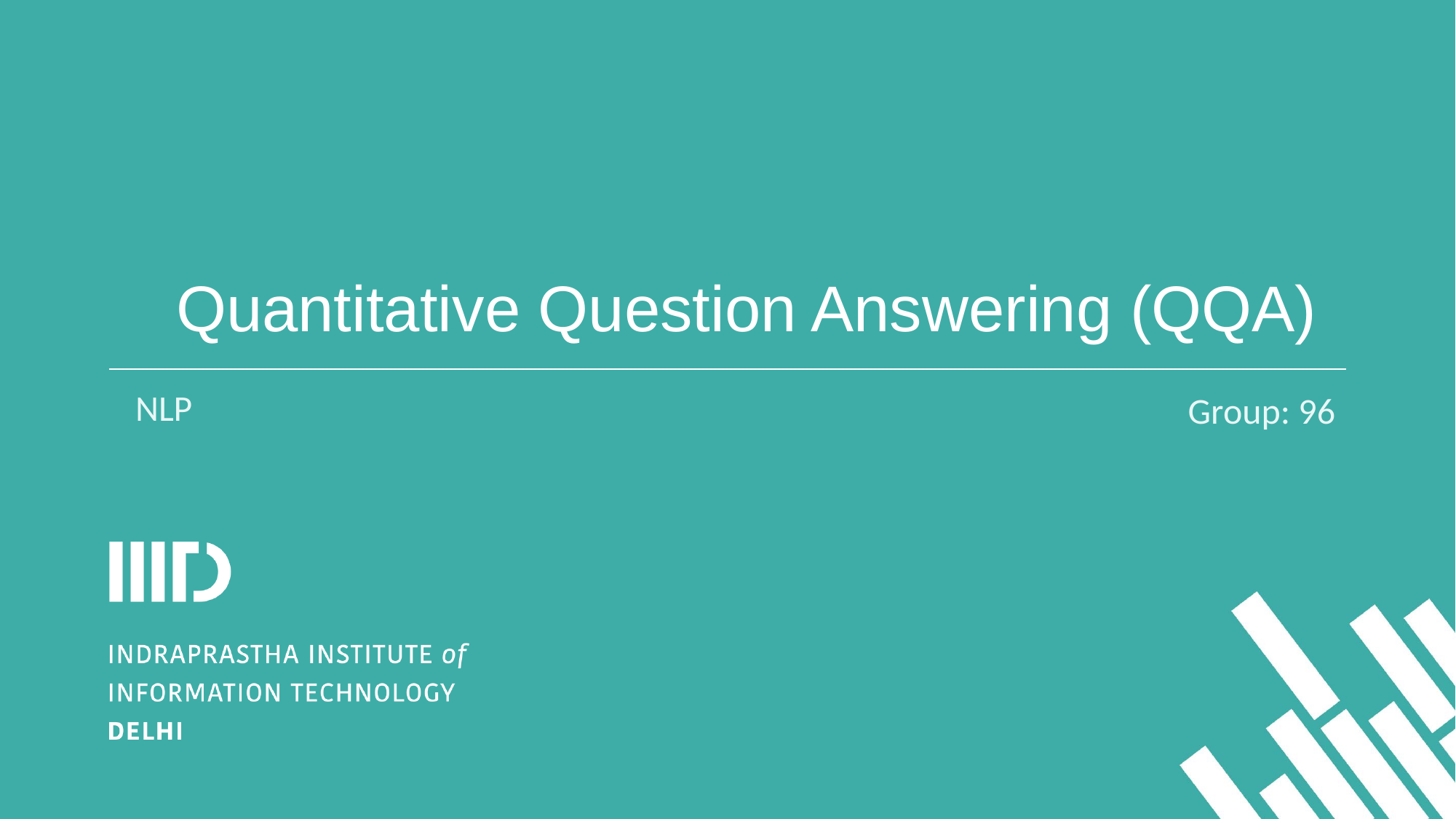

# Quantitative Question Answering (QQA)
NLP
Group: 96